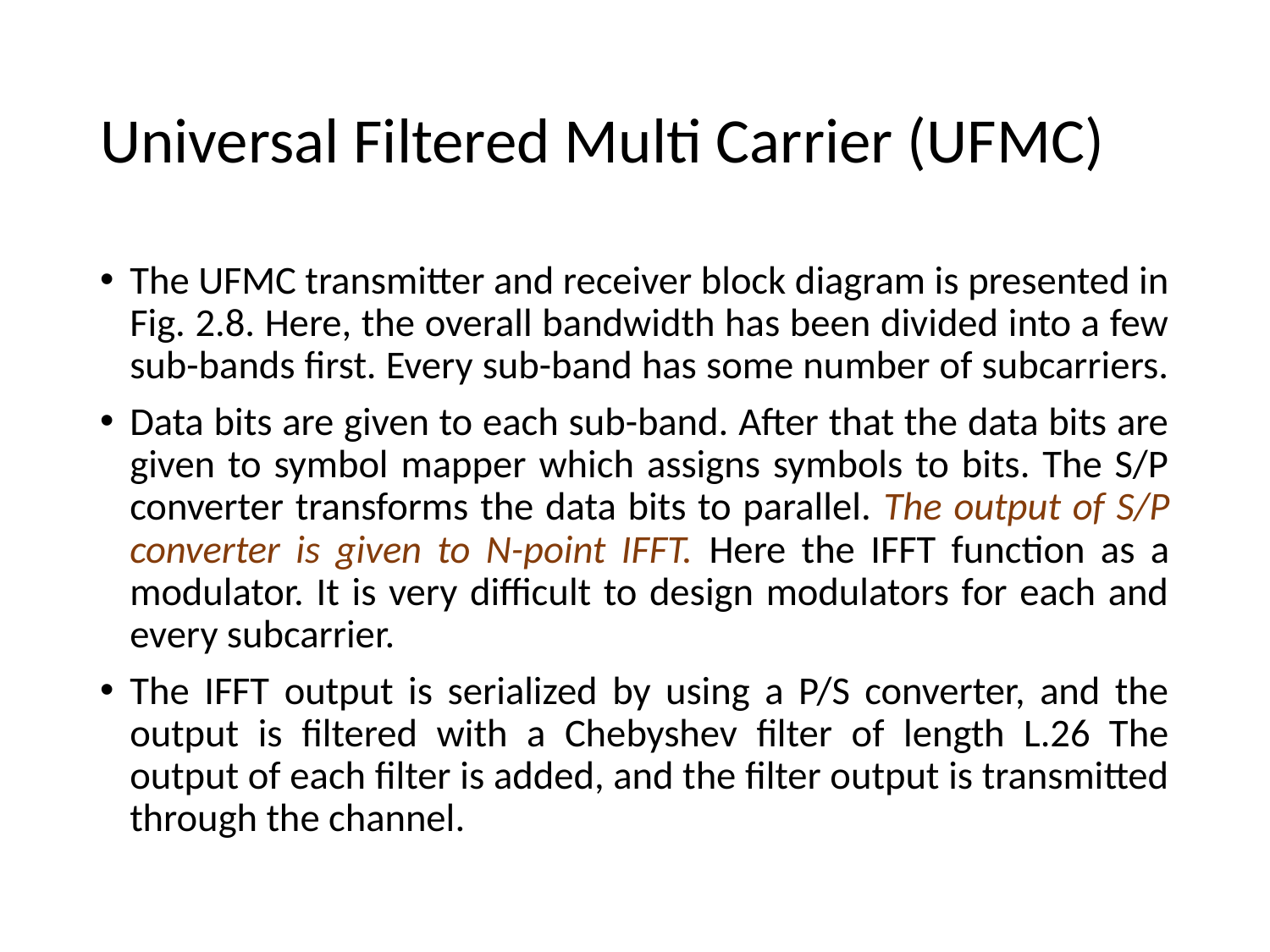

# Universal Filtered Multi Carrier (UFMC)
The UFMC transmitter and receiver block diagram is presented in Fig. 2.8. Here, the overall bandwidth has been divided into a few sub-bands first. Every sub-band has some number of subcarriers.
Data bits are given to each sub-band. After that the data bits are given to symbol mapper which assigns symbols to bits. The S/P converter transforms the data bits to parallel. The output of S/P converter is given to N-point IFFT. Here the IFFT function as a modulator. It is very difficult to design modulators for each and every subcarrier.
The IFFT output is serialized by using a P/S converter, and the output is filtered with a Chebyshev filter of length L.26 The output of each filter is added, and the filter output is transmitted through the channel.